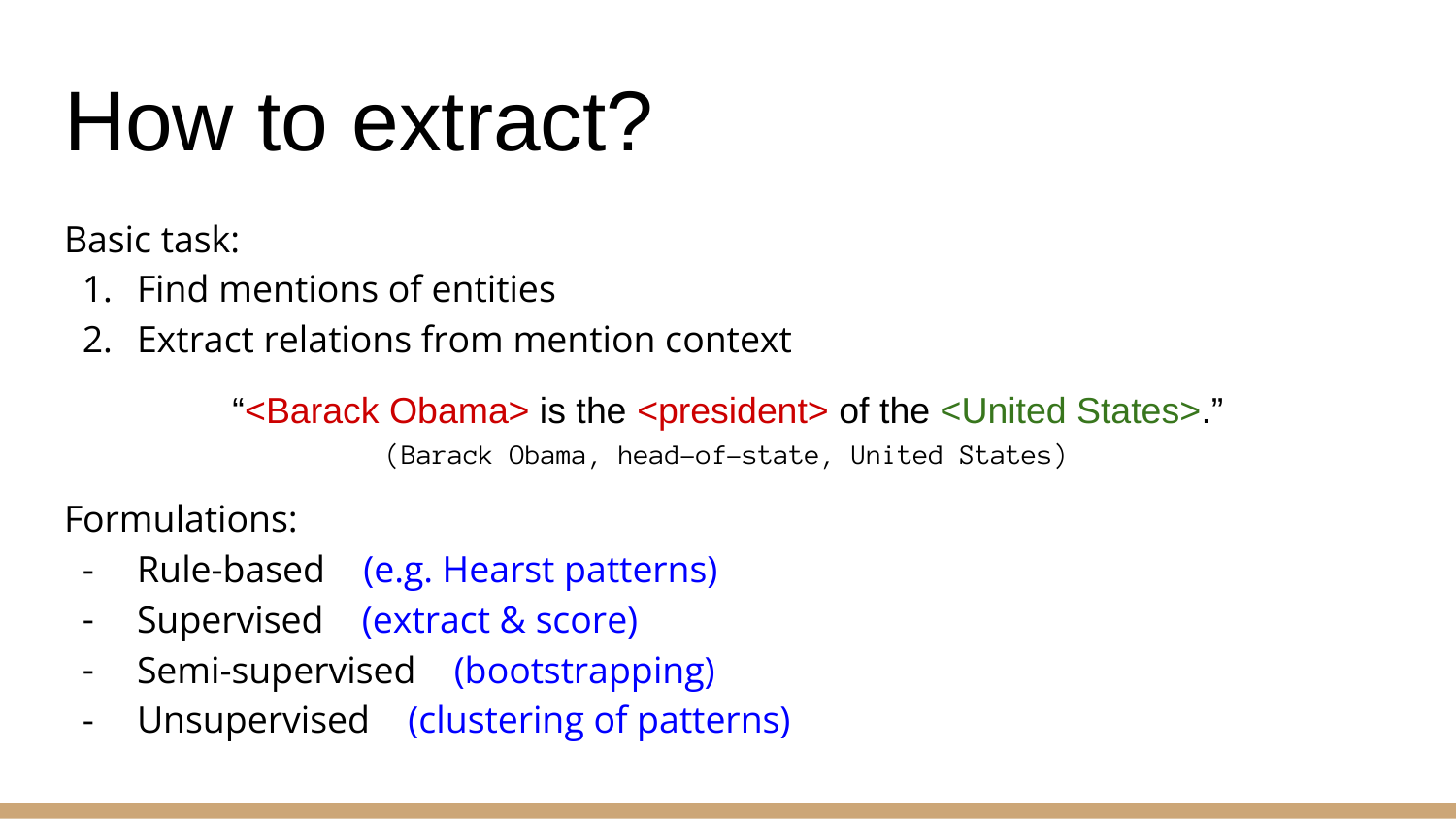

# How to extract?
Basic task:
Find mentions of entities
Extract relations from mention context
“<Barack Obama> is the <president> of the <United States>.”
(Barack Obama, head-of-state, United States)
Formulations:
Rule-based    (e.g. Hearst patterns)
Supervised    (extract & score)
Semi-supervised    (bootstrapping)
Unsupervised    (clustering of patterns)